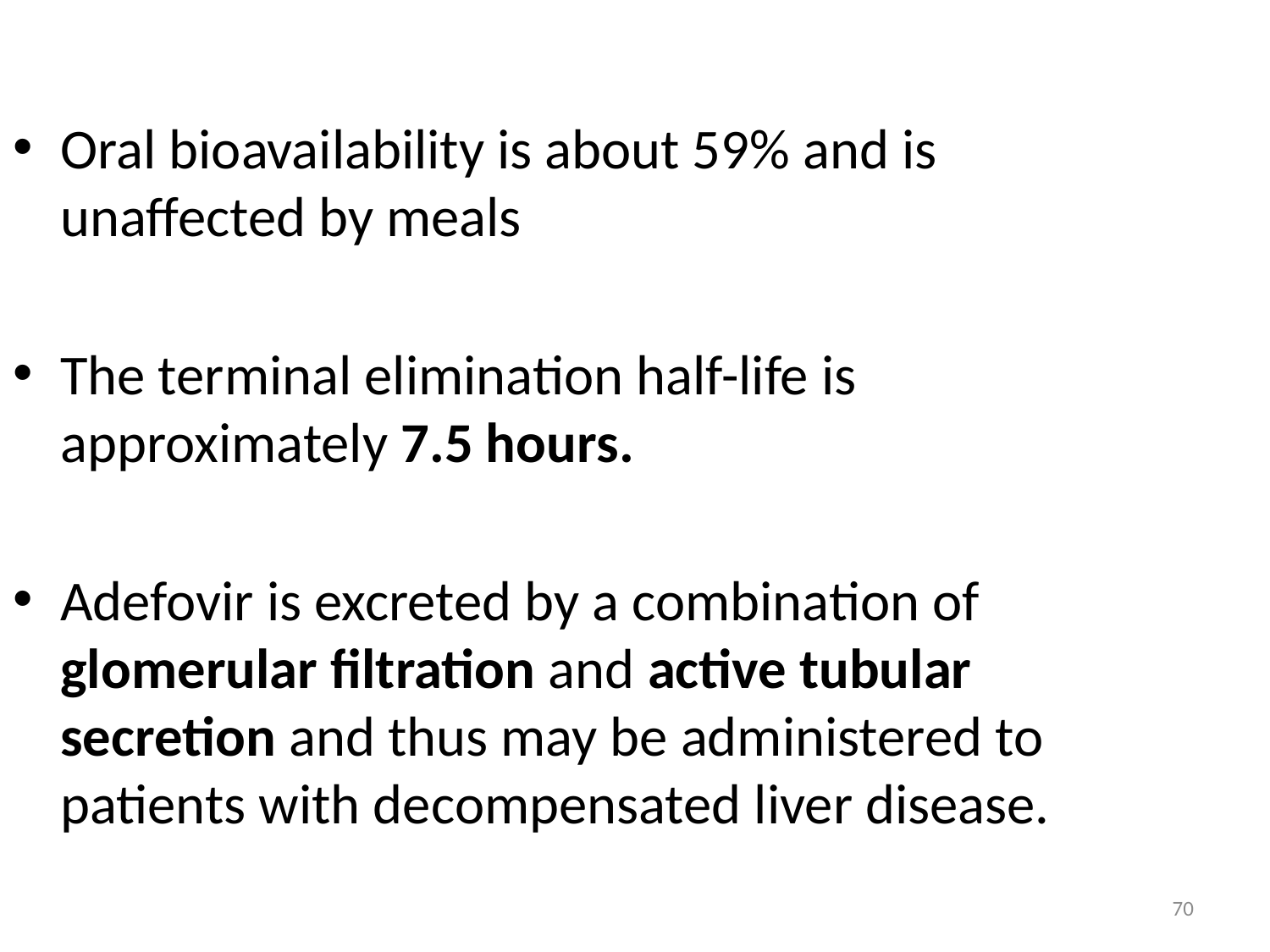

Oral bioavailability is about 59% and is unaffected by meals

The terminal elimination half-life is approximately 7.5 hours.

Adefovir is excreted by a combination of glomerular filtration and active tubular secretion and thus may be administered to patients with decompensated liver disease.

70